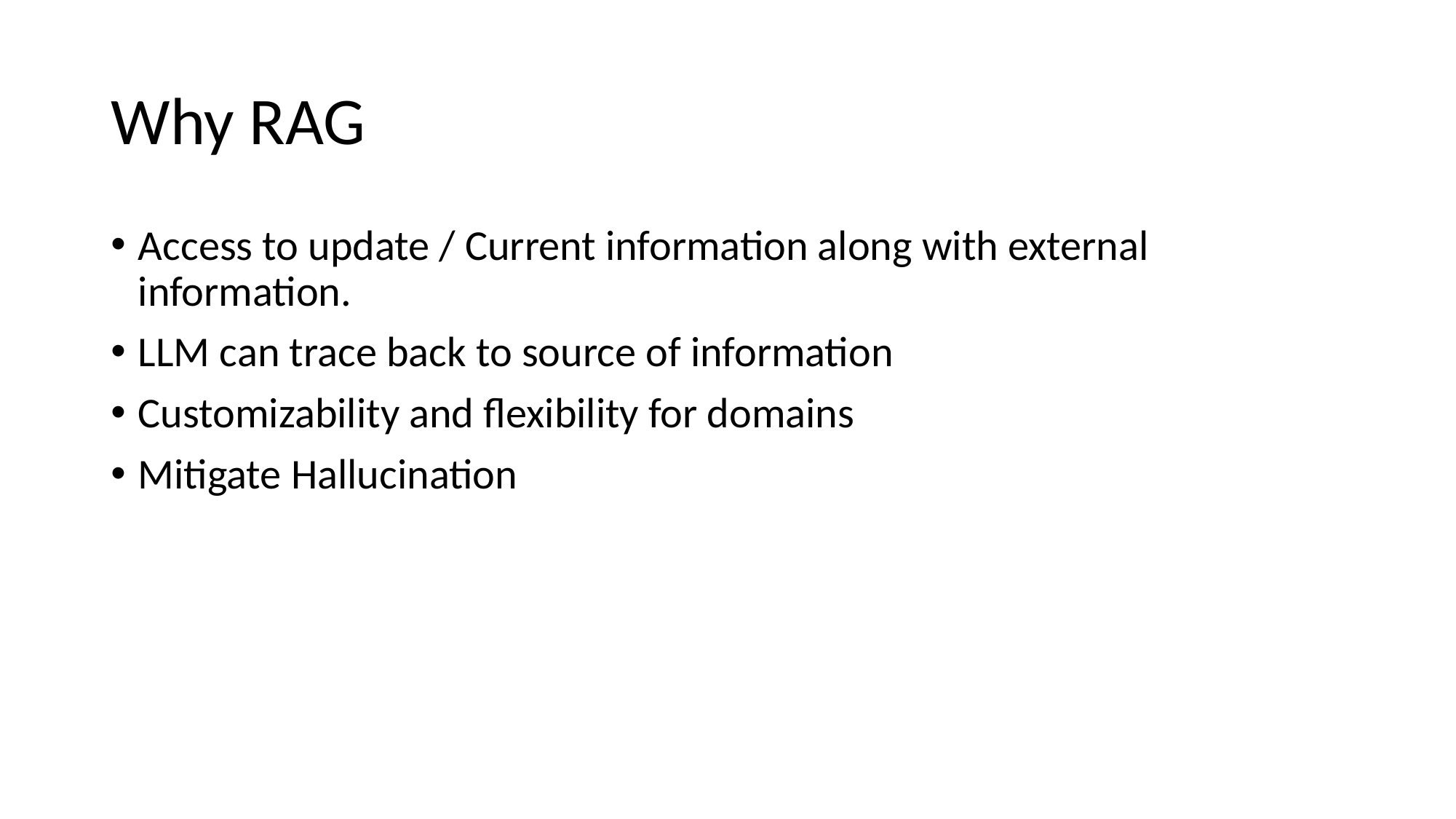

# Why RAG
Access to update / Current information along with external information.
LLM can trace back to source of information
Customizability and flexibility for domains
Mitigate Hallucination